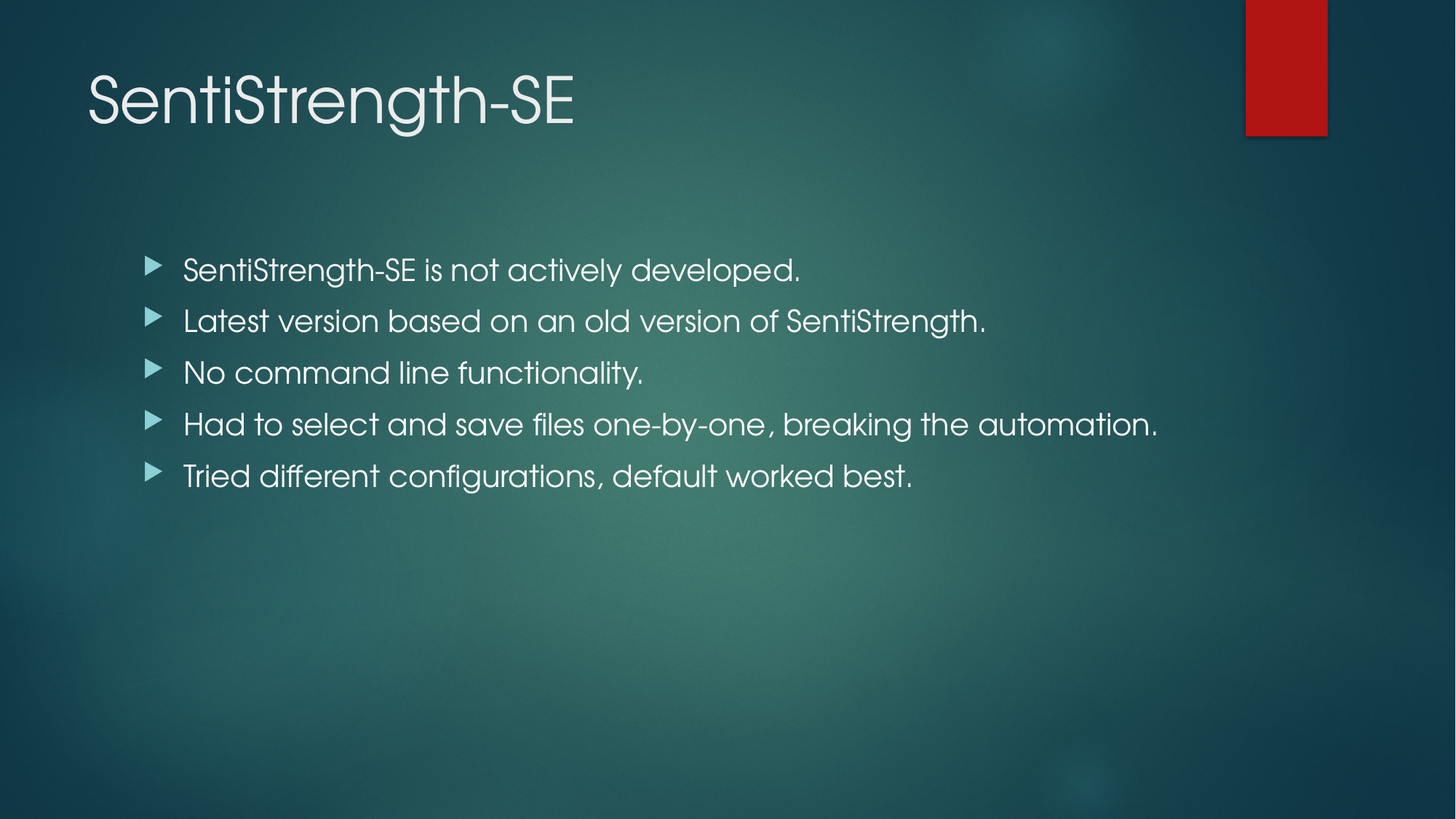

# SentiStrength-SE
SentiStrength-SE is not actively developed.
Latest version based on an old version of SentiStrength.
No command line functionality.
Had to select and save files one-by-one, breaking the automation.
Tried different configurations, default worked best.